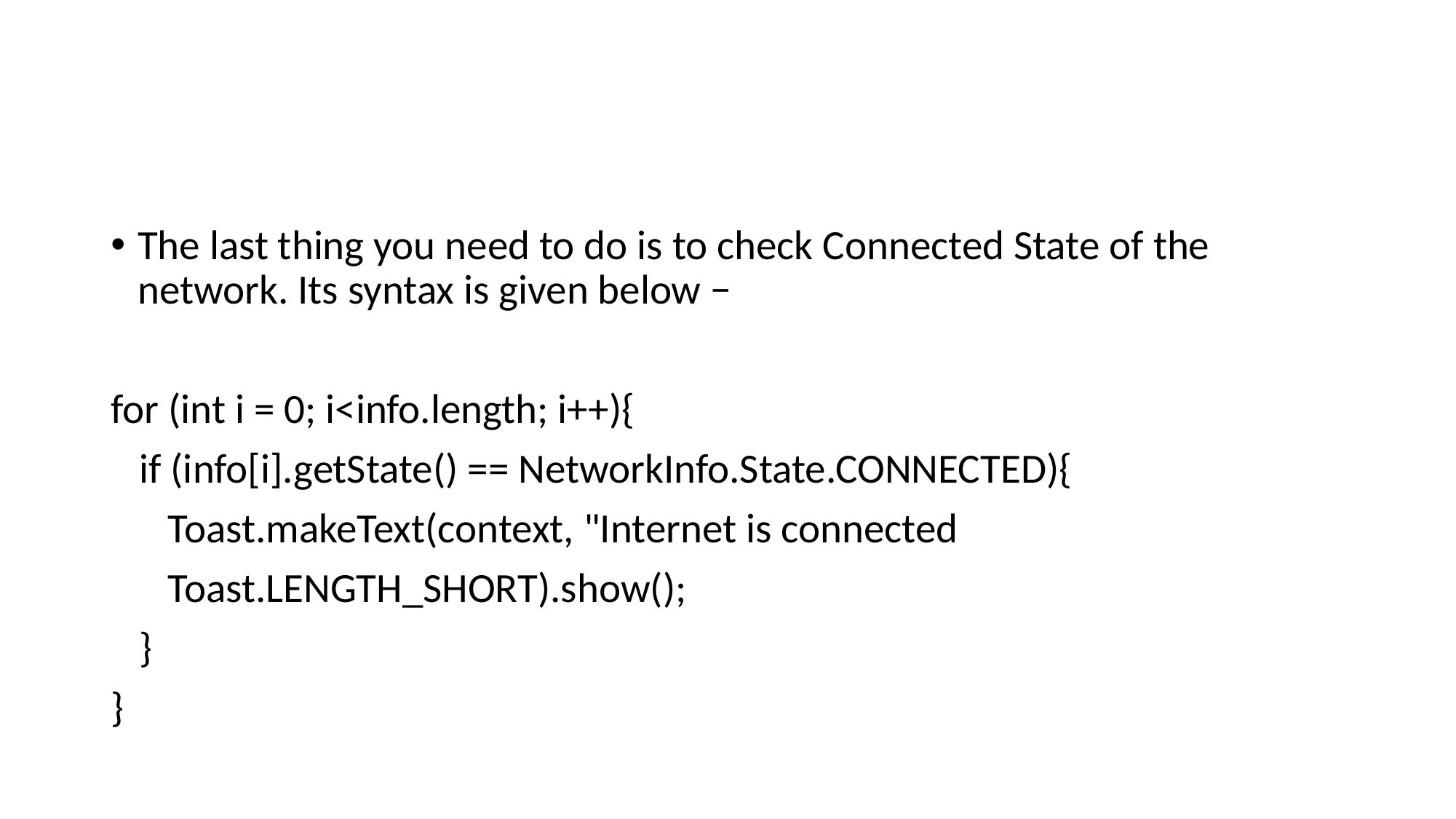

#
The last thing you need to do is to check Connected State of the network. Its syntax is given below −

for (int i = 0; i<info.length; i++){
   if (info[i].getState() == NetworkInfo.State.CONNECTED){
      Toast.makeText(context, "Internet is connected
      Toast.LENGTH_SHORT).show();
   }
}